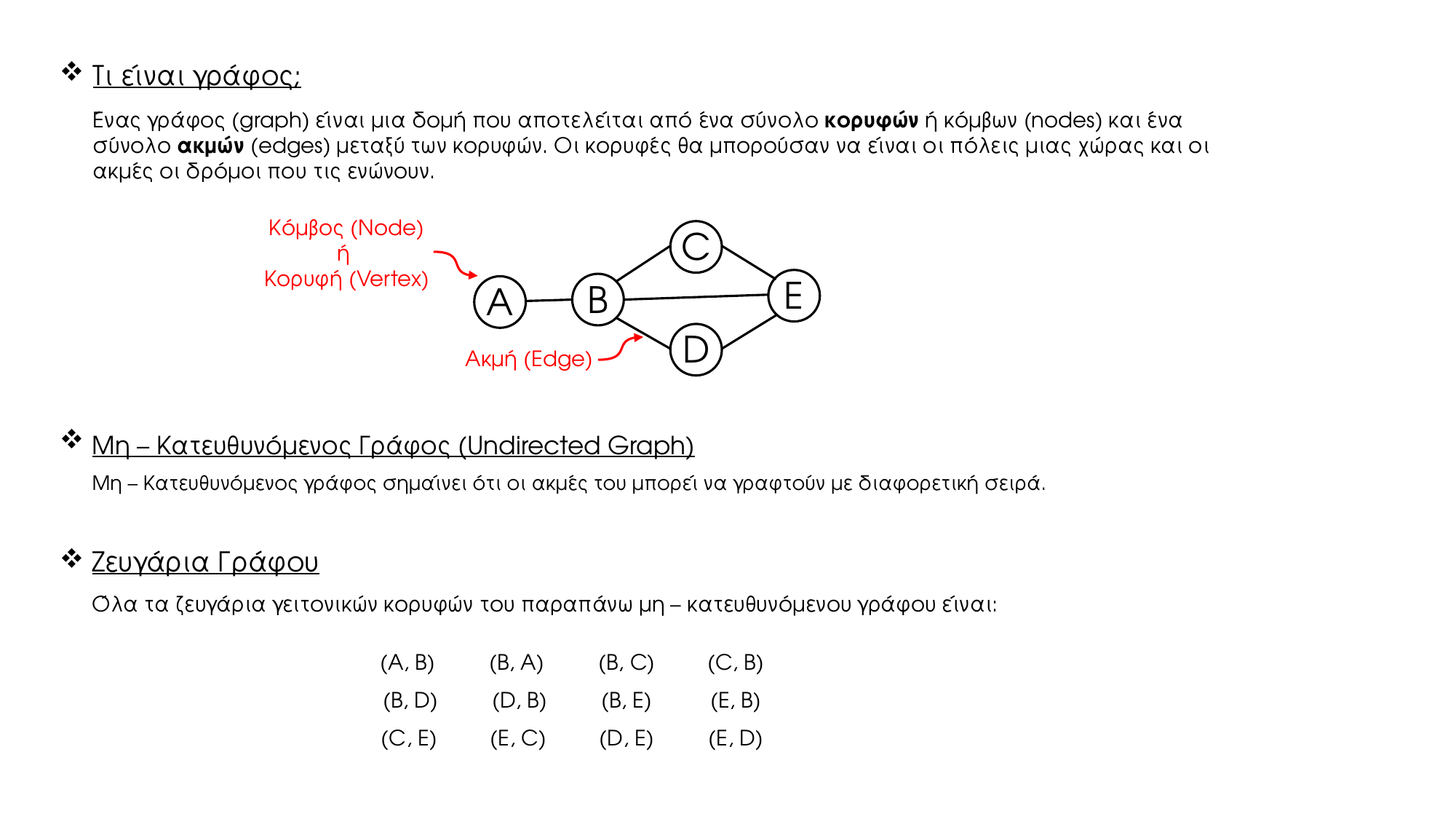

Τι είναι γράφος;
Ένας γράφος (graph) είναι μια δομή που αποτελείται από ένα σύνολο κορυφών ή κόμβων (nodes) και ένα σύνολο ακμών (edges) μεταξύ των κορυφών. Οι κορυφές θα μπορούσαν να είναι οι πόλεις μιας χώρας και οι ακμές οι δρόμοι που τις ενώνουν.

Κόμβος (Node)
ή
Κορυφή (Vertex)
C

E

Β
Α

D

Ακμή (Edge)

Μη – Κατευθυνόμενος Γράφος (Undirected Graph)
Mη – Κατευθυνόμενος γράφος σημαίνει ότι οι ακμές του μπορεί να γραφτούν με διαφορετική σειρά.
Ζευγάρια Γράφου
Όλα τα ζευγάρια γειτονικών κορυφών του παραπάνω μη – κατευθυνόμενου γράφου είναι:

(Α, Β)	(Β, Α)	(Β, C)	(C, B)
(B, D)	(D, B)	(B, E)	(E, B)
(C, E)	(E, C)	(D, E)	(E, D)